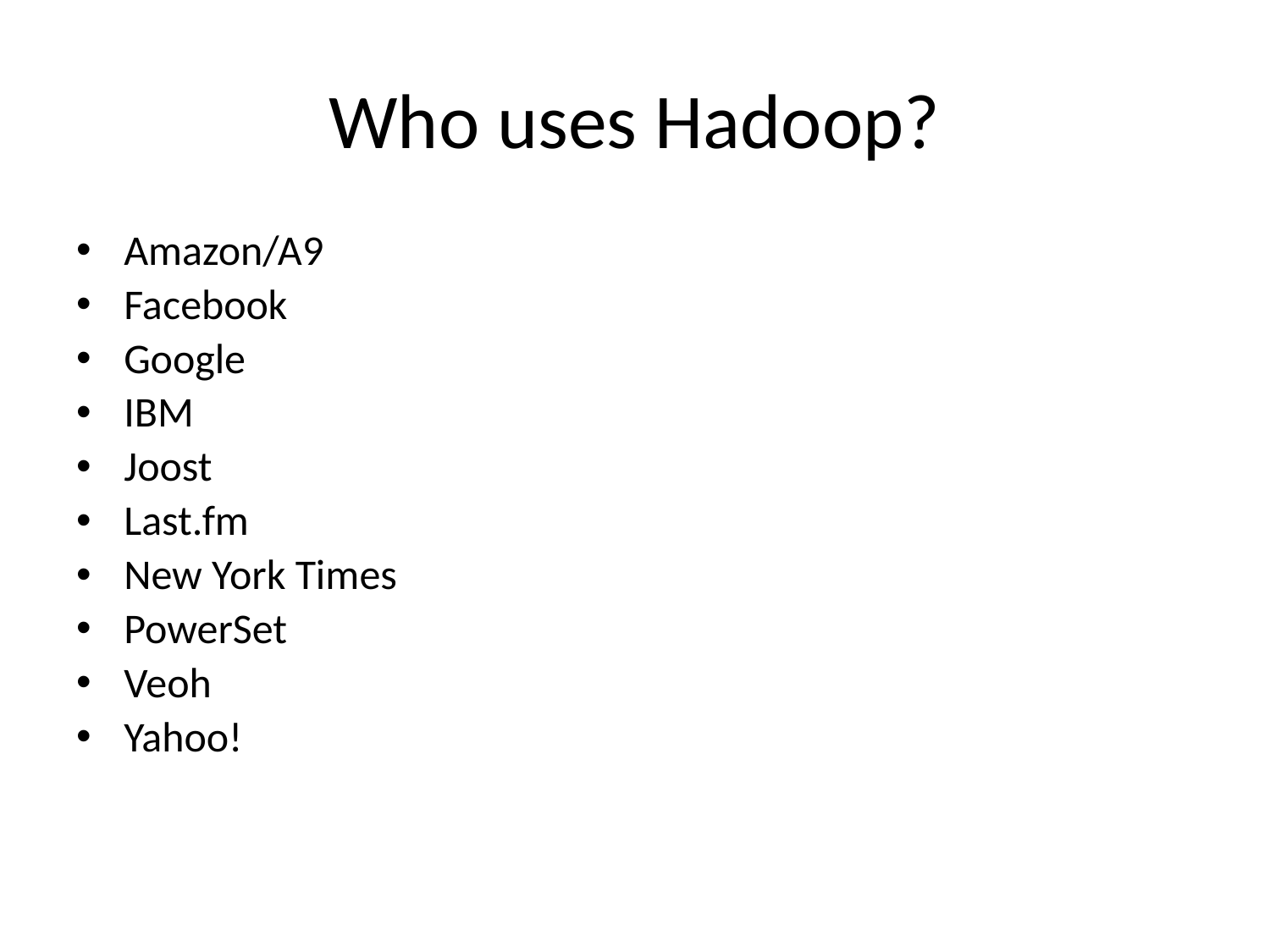

# Who uses Hadoop?
Amazon/A9
Facebook
Google
IBM
Joost
Last.fm
New York Times
PowerSet
Veoh
Yahoo!